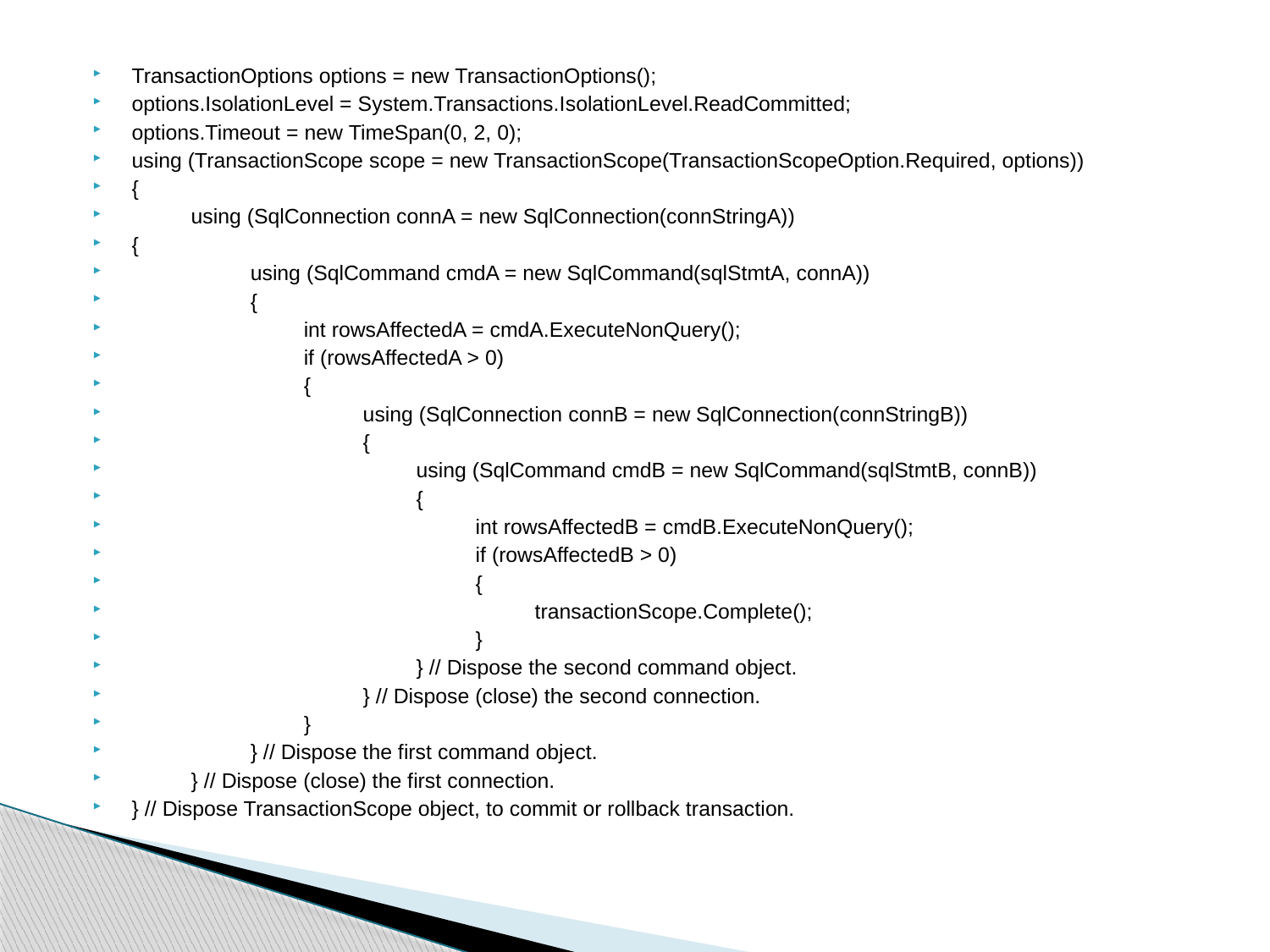

TransactionOptions options = new TransactionOptions();
options.IsolationLevel = System.Transactions.IsolationLevel.ReadCommitted;
options.Timeout = new TimeSpan(0, 2, 0);
using (TransactionScope scope = new TransactionScope(TransactionScopeOption.Required, options))
{
          using (SqlConnection connA = new SqlConnection(connStringA))
{
                    using (SqlCommand cmdA = new SqlCommand(sqlStmtA, connA))
                    {
                             int rowsAffectedA = cmdA.ExecuteNonQuery();
                             if (rowsAffectedA > 0)
                             {
                                       using (SqlConnection connB = new SqlConnection(connStringB))
                                       {
                                                using (SqlCommand cmdB = new SqlCommand(sqlStmtB, connB))
                                                {
                                                          int rowsAffectedB = cmdB.ExecuteNonQuery();
                                                          if (rowsAffectedB > 0)
                                                          {
                                                                    transactionScope.Complete();
                                                          }
                                                } // Dispose the second command object.
                                       } // Dispose (close) the second connection.
                             }
                    } // Dispose the first command object.
          } // Dispose (close) the first connection.
} // Dispose TransactionScope object, to commit or rollback transaction.